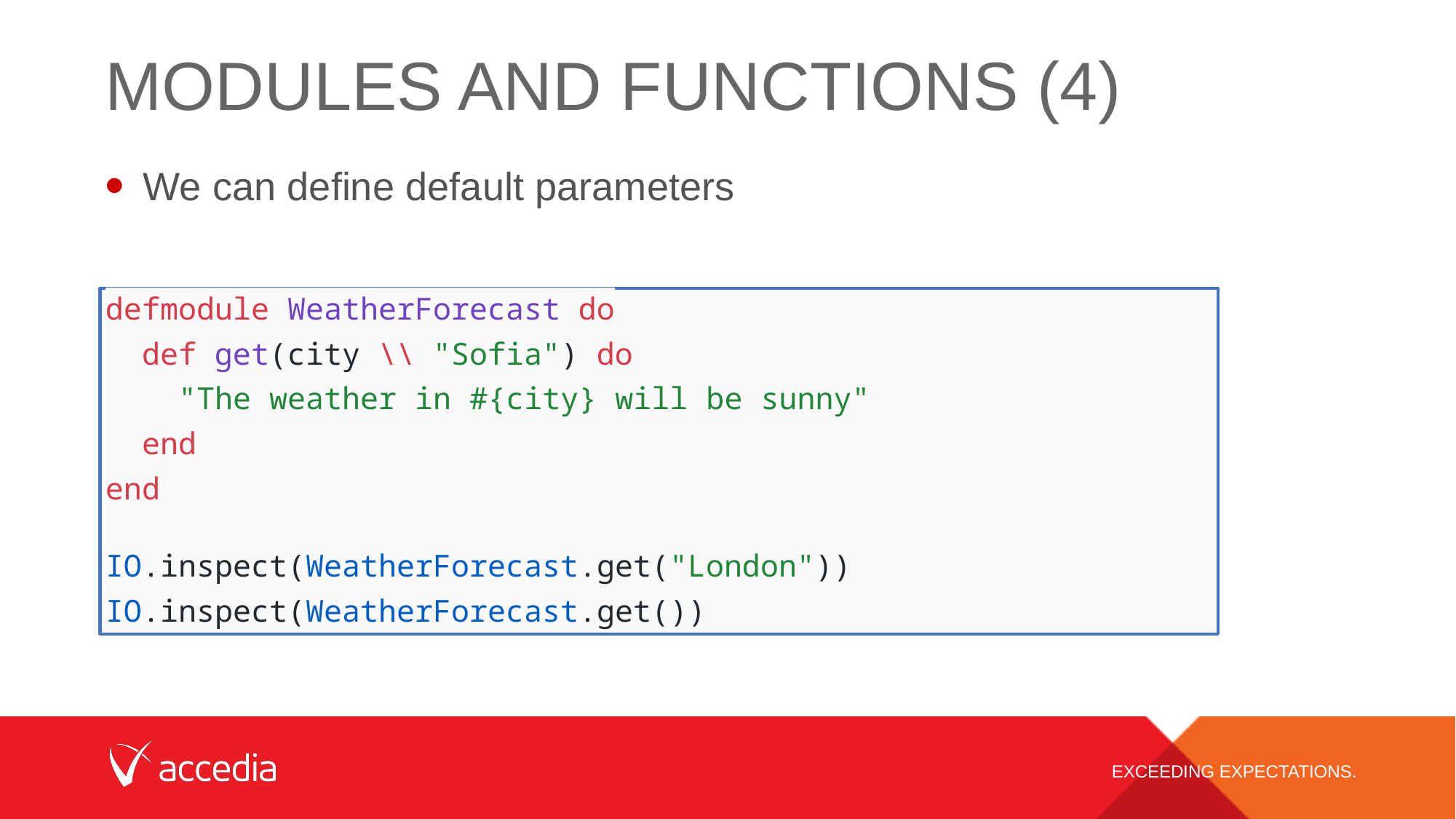

# Modules and functions (4)
We can define default parameters

defmodule WeatherForecast do
  def get(city \\ "Sofia") do
    "The weather in #{city} will be sunny"
  end
end
IO.inspect(WeatherForecast.get("London"))
IO.inspect(WeatherForecast.get())